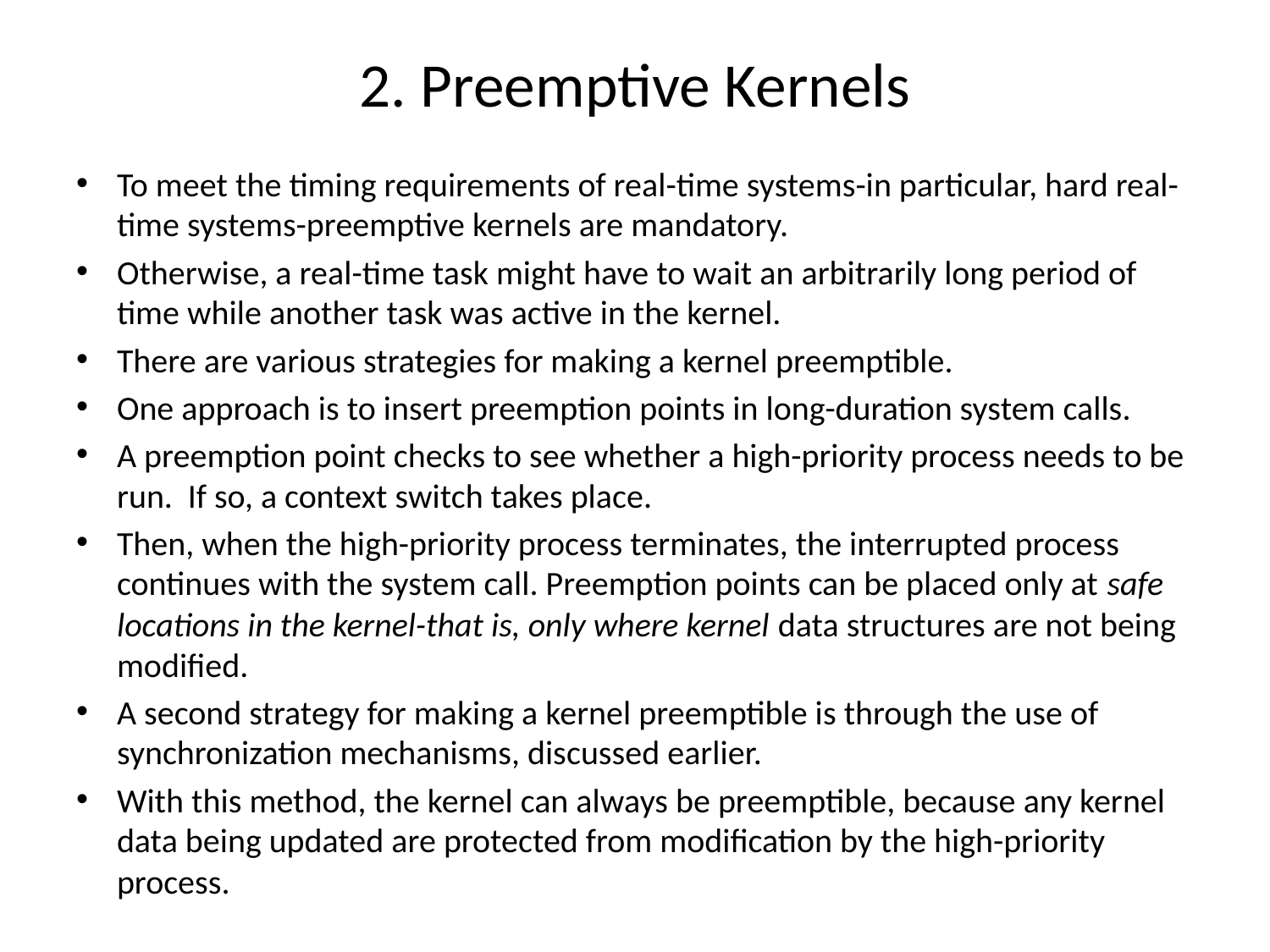

# 2. Preemptive Kernels
To meet the timing requirements of real-time systems-in particular, hard real-time systems-preemptive kernels are mandatory.
Otherwise, a real-time task might have to wait an arbitrarily long period of time while another task was active in the kernel.
There are various strategies for making a kernel preemptible.
One approach is to insert preemption points in long-duration system calls.
A preemption point checks to see whether a high-priority process needs to be run.  If so, a context switch takes place.
Then, when the high-priority process terminates, the interrupted process continues with the system call. Preemption points can be placed only at safe locations in the kernel-that is, only where kernel data structures are not being modified.
A second strategy for making a kernel preemptible is through the use of synchronization mechanisms, discussed earlier.
With this method, the kernel can always be preemptible, because any kernel data being updated are protected from modification by the high-priority process.